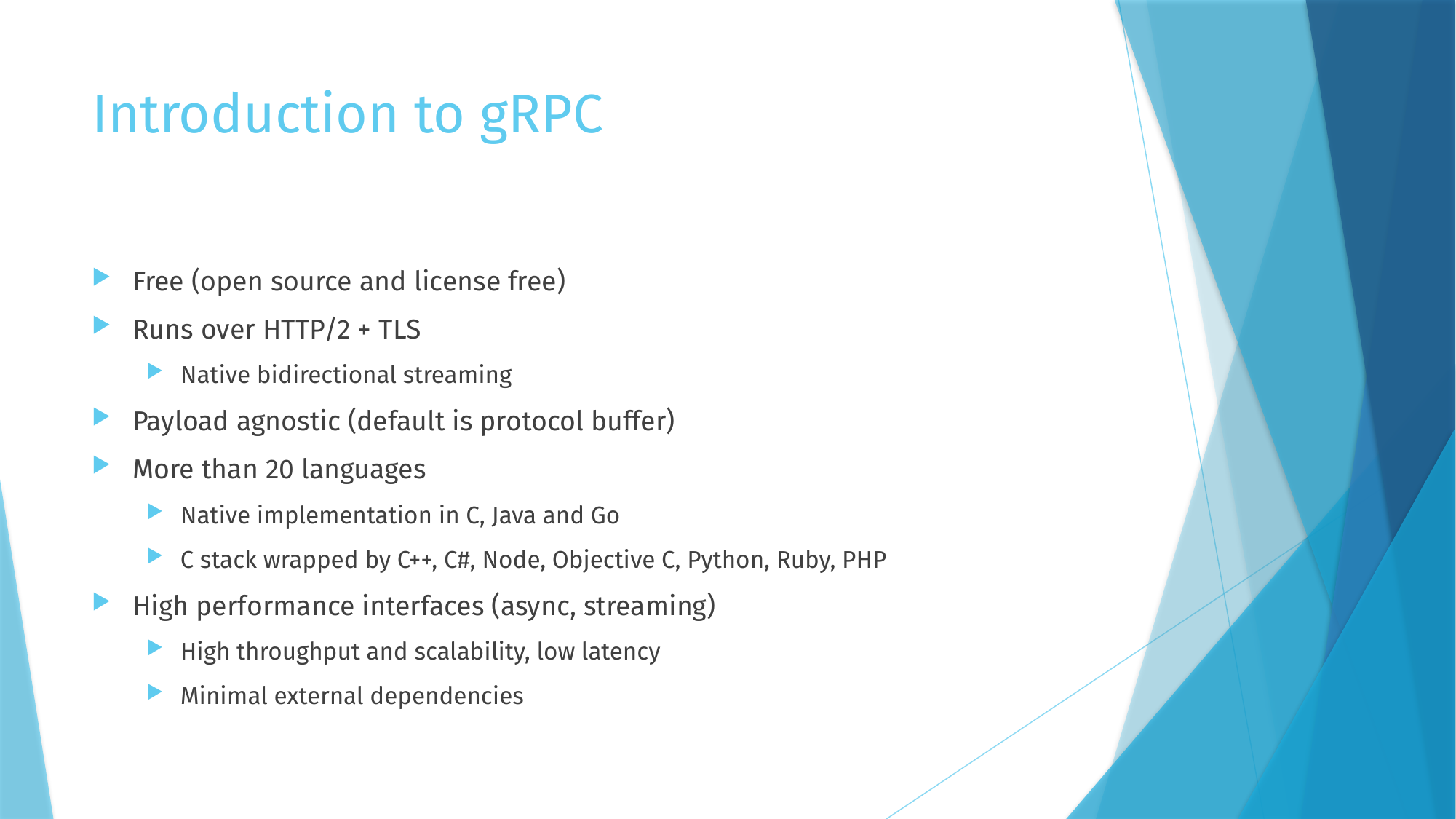

# Introduction to gRPC
Free (open source and license free)
Runs over HTTP/2 + TLS
Native bidirectional streaming
Payload agnostic (default is protocol buffer)
More than 20 languages
Native implementation in C, Java and Go
C stack wrapped by C++, C#, Node, Objective C, Python, Ruby, PHP
High performance interfaces (async, streaming)
High throughput and scalability, low latency
Minimal external dependencies